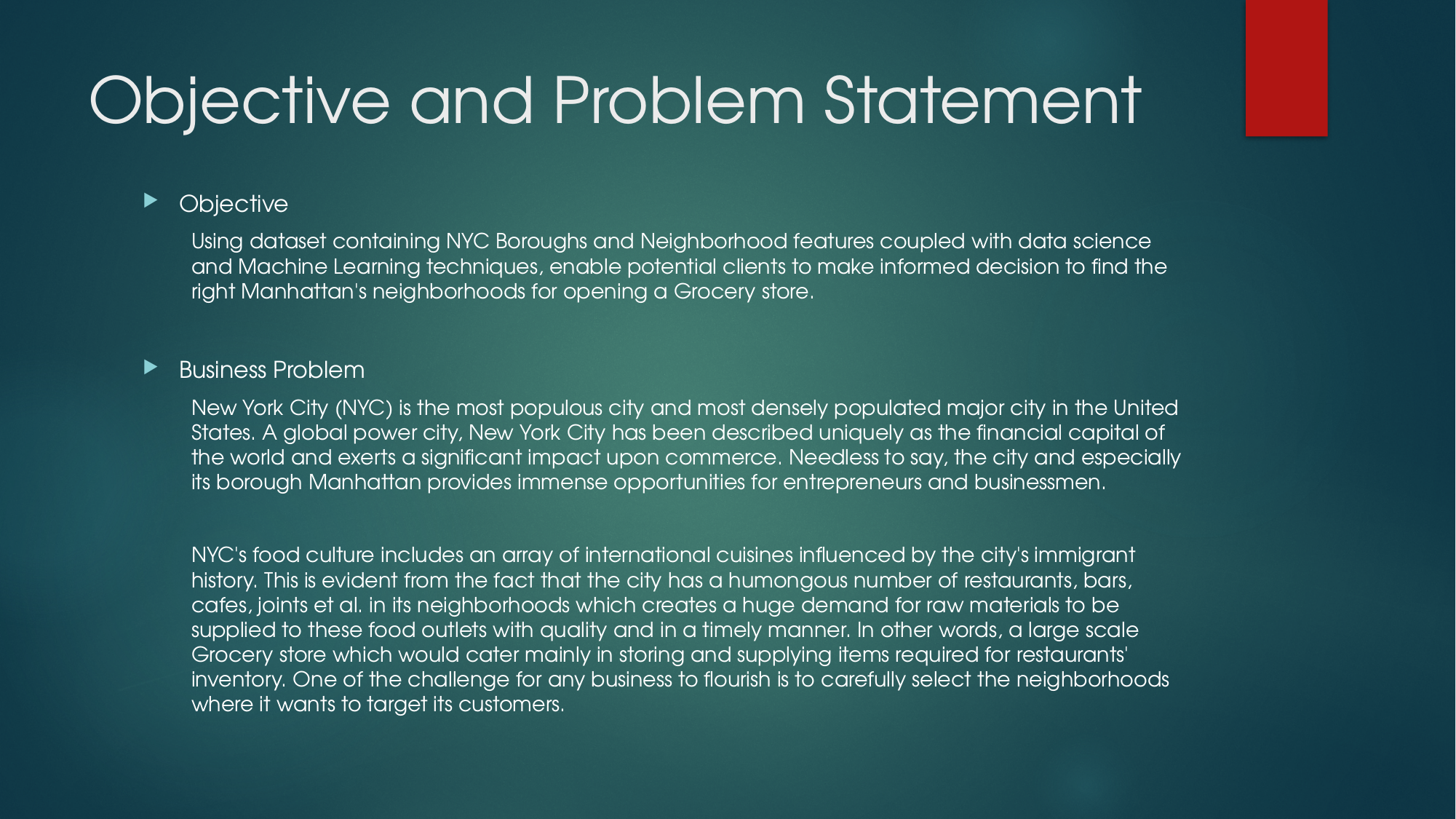

# Objective and Problem Statement
Objective
Using dataset containing NYC Boroughs and Neighborhood features coupled with data science and Machine Learning techniques, enable potential clients to make informed decision to find the right Manhattan's neighborhoods for opening a Grocery store.

Business Problem
New York City (NYC) is the most populous city and most densely populated major city in the United States. A global power city, New York City has been described uniquely as the financial capital of the world and exerts a significant impact upon commerce. Needless to say, the city and especially its borough Manhattan provides immense opportunities for entrepreneurs and businessmen.

NYC's food culture includes an array of international cuisines influenced by the city's immigrant history. This is evident from the fact that the city has a humongous number of restaurants, bars, cafes, joints et al. in its neighborhoods which creates a huge demand for raw materials to be supplied to these food outlets with quality and in a timely manner. In other words, a large scale Grocery store which would cater mainly in storing and supplying items required for restaurants' inventory. One of the challenge for any business to flourish is to carefully select the neighborhoods where it wants to target its customers.